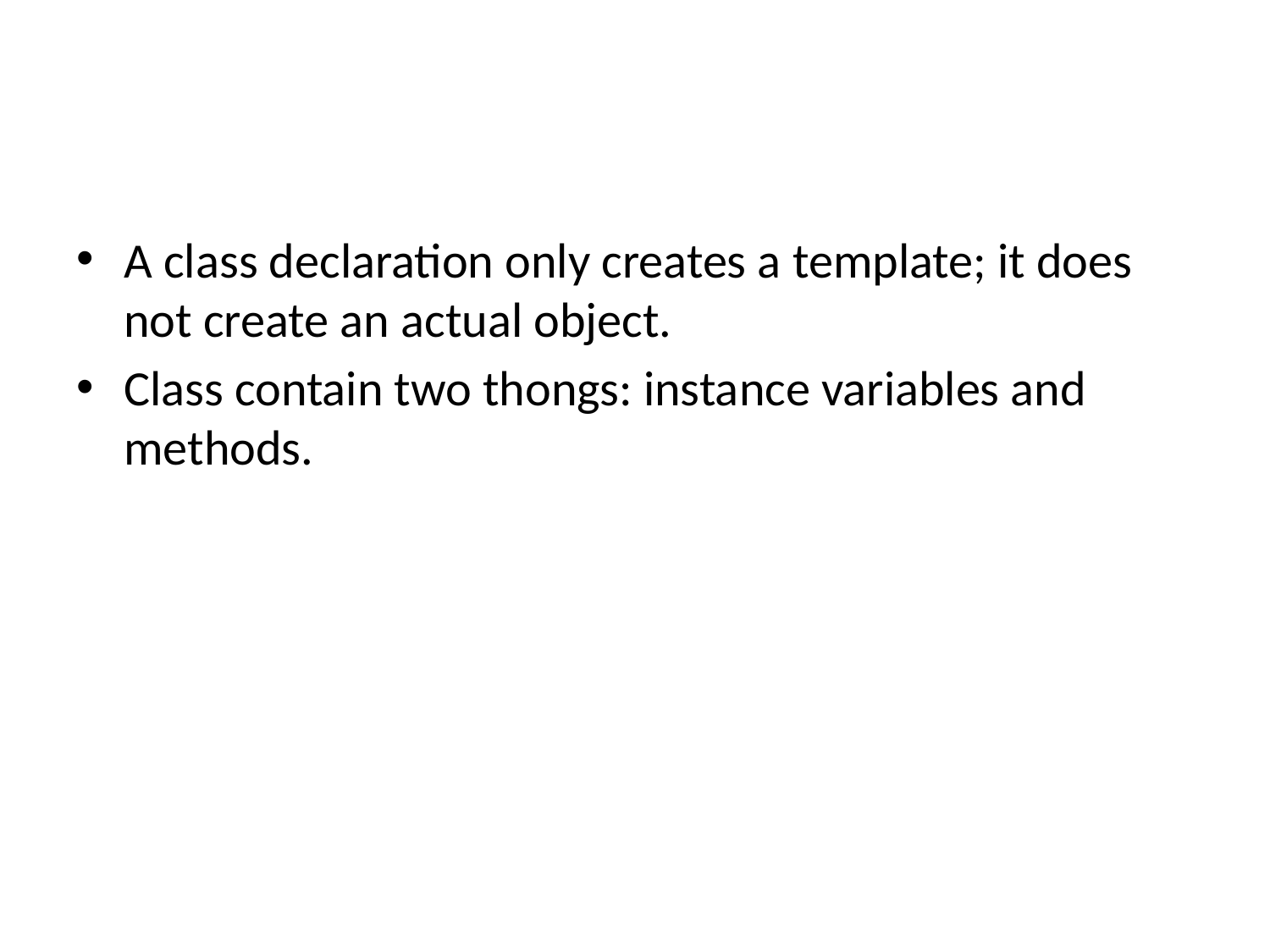

#
A class declaration only creates a template; it does not create an actual object.
Class contain two thongs: instance variables and methods.